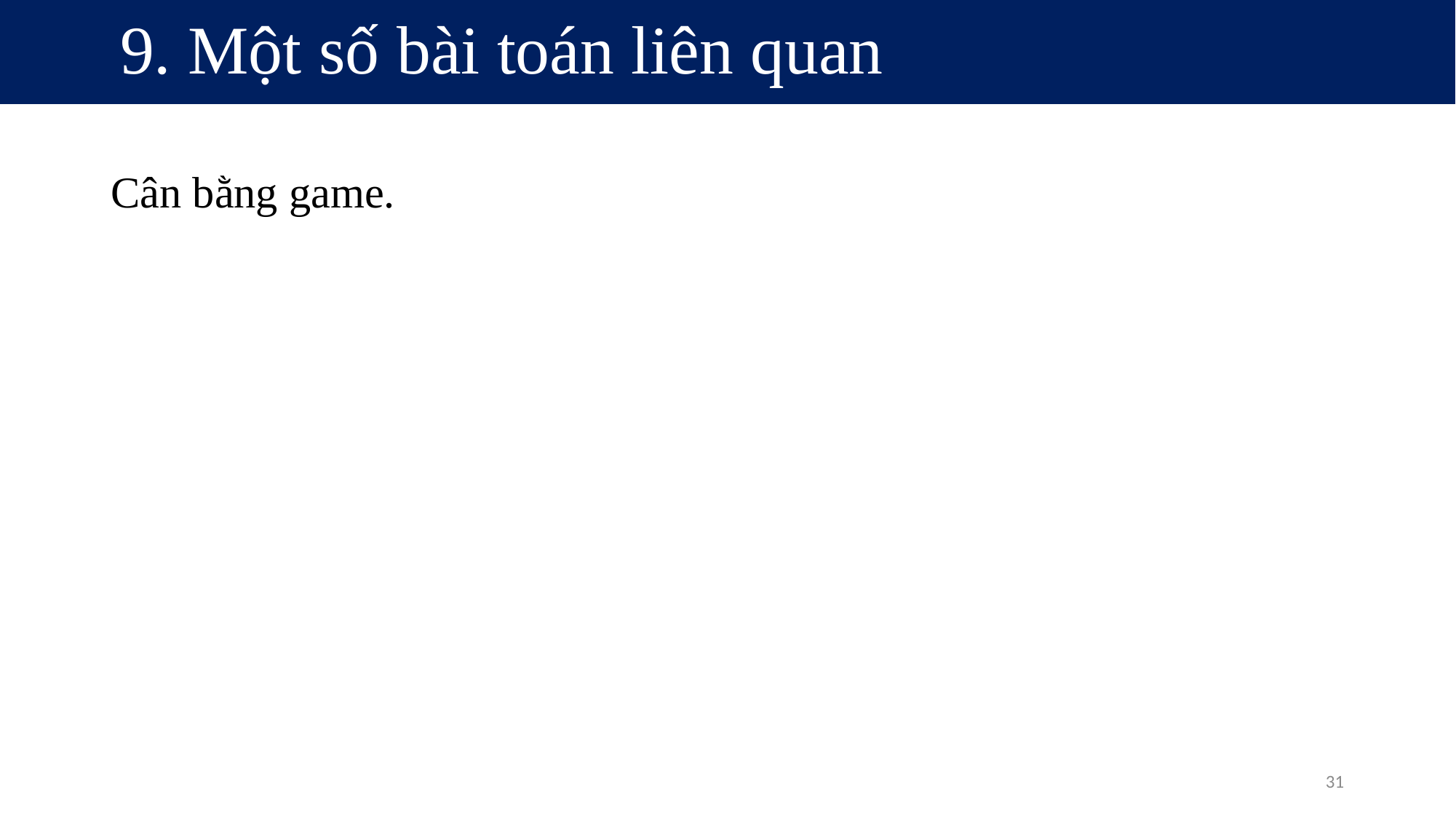

# 9. Một số bài toán liên quan
Cân bằng game.
31